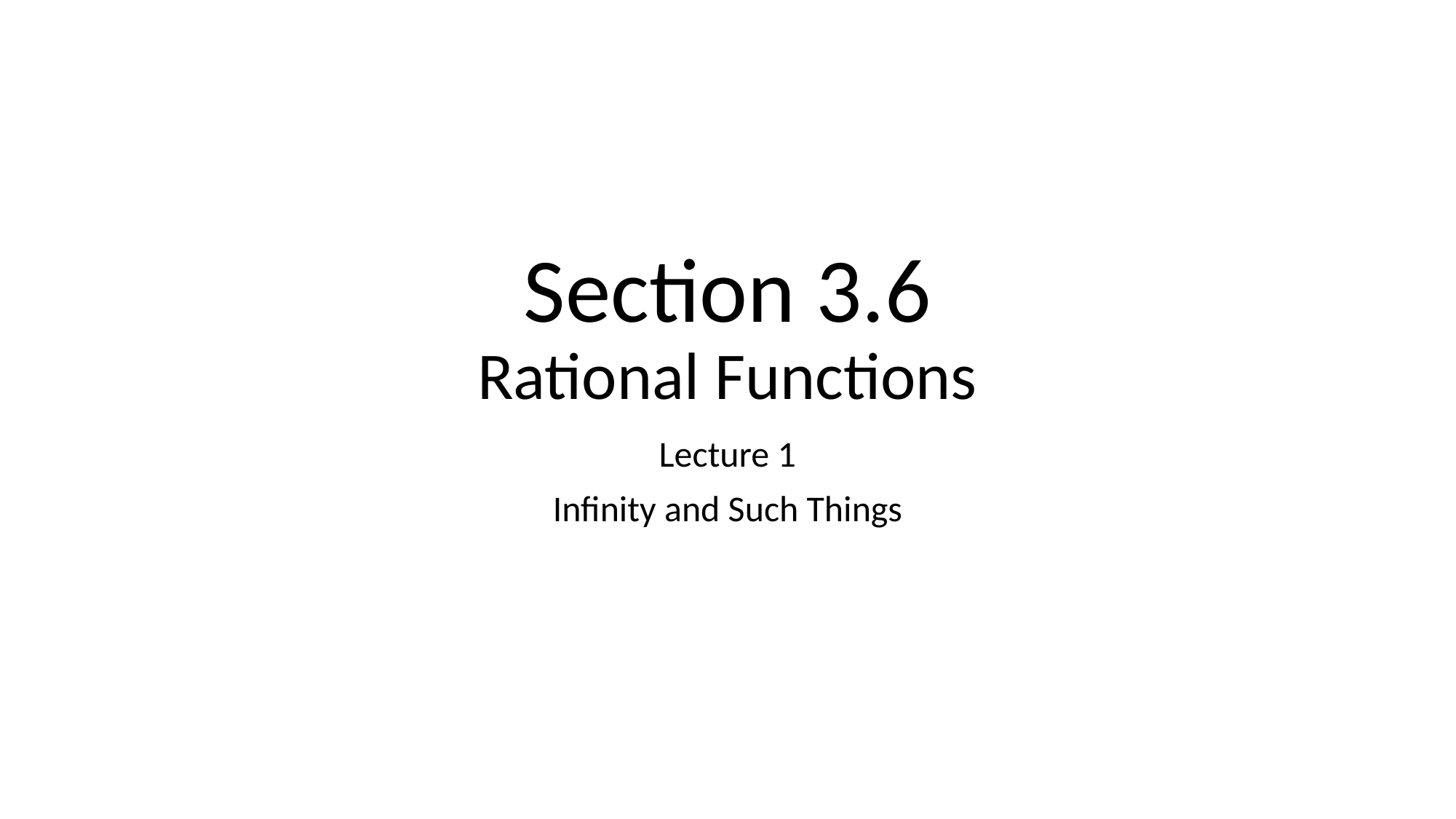

# Section 3.6 Rational Functions
Lecture 1
Infinity and Such Things